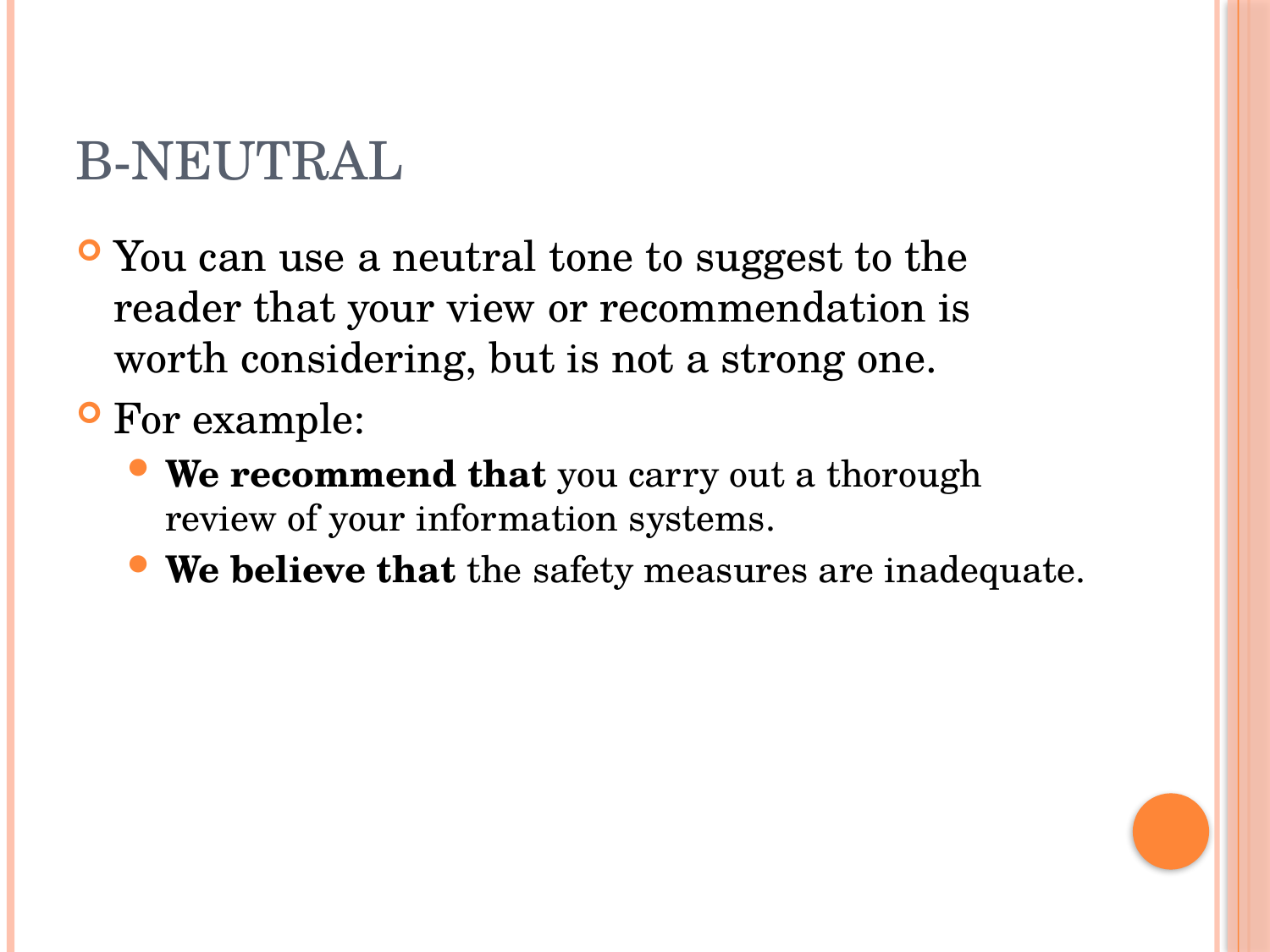

# B-Neutral
You can use a neutral tone to suggest to the reader that your view or recommendation is worth considering, but is not a strong one.
For example:
We recommend that you carry out a thorough review of your information systems.
We believe that the safety measures are inadequate.